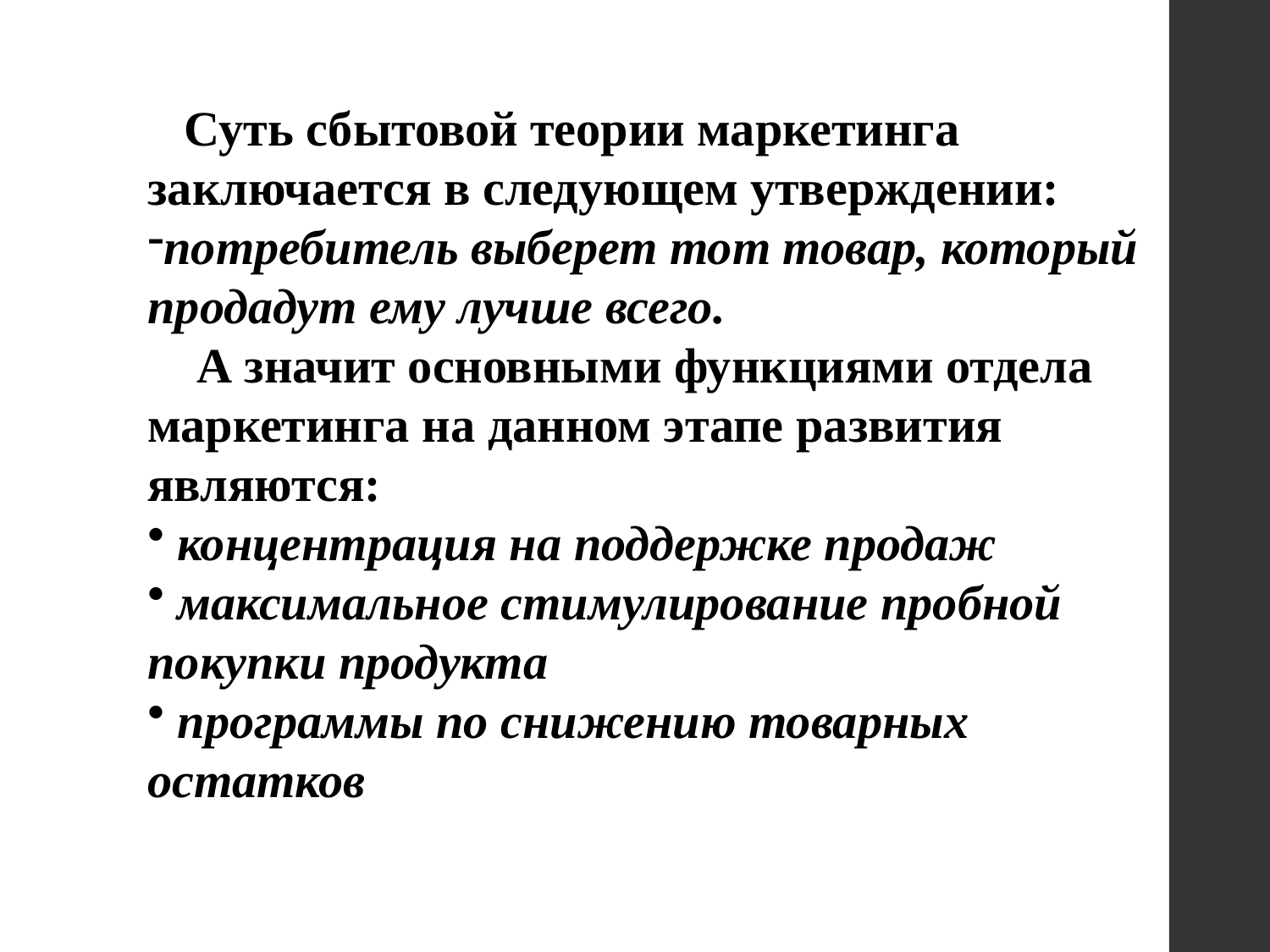

Суть сбытовой теории маркетинга заключается в следующем утверждении:
потребитель выберет тот товар, который продадут ему лучше всего.
    А значит основными функциями отдела маркетинга на данном этапе развития являются:
 концентрация на поддержке продаж
 максимальное стимулирование пробной покупки продукта
 программы по снижению товарных остатков